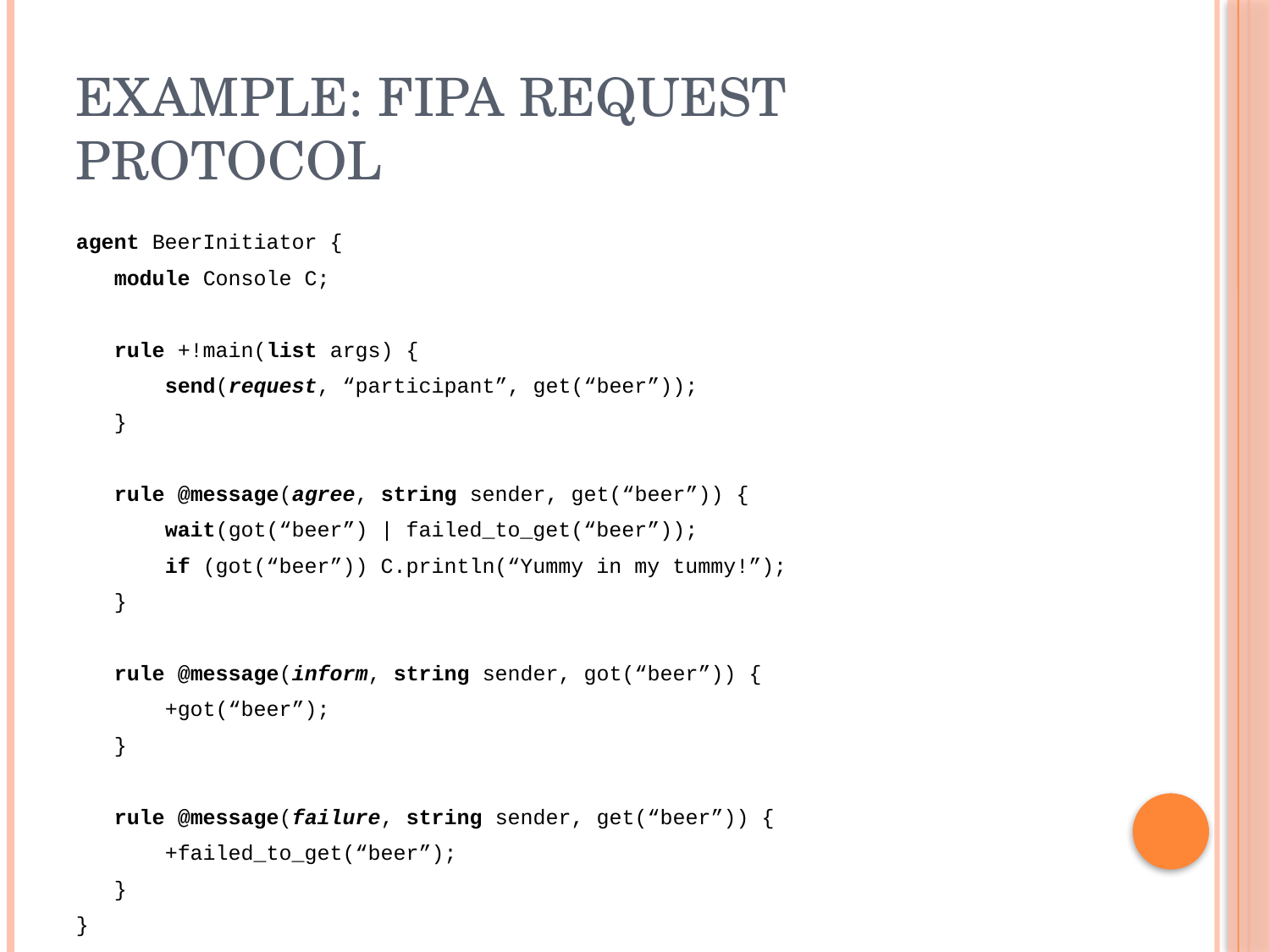

# Example: FIPA Request Protocol
agent BeerInitiator {
	module Console C;

	rule +!main(list args) {
	    send(request, “participant”, get(“beer”));
	}

	rule @message(agree, string sender, get(“beer”)) {
	    wait(got(“beer”) | failed_to_get(“beer”));
	    if (got(“beer”)) C.println(“Yummy in my tummy!”);
	}

	rule @message(inform, string sender, got(“beer”)) {
	    +got(“beer”);
	}

	rule @message(failure, string sender, get(“beer”)) {
	    +failed_to_get(“beer”);
	}
}